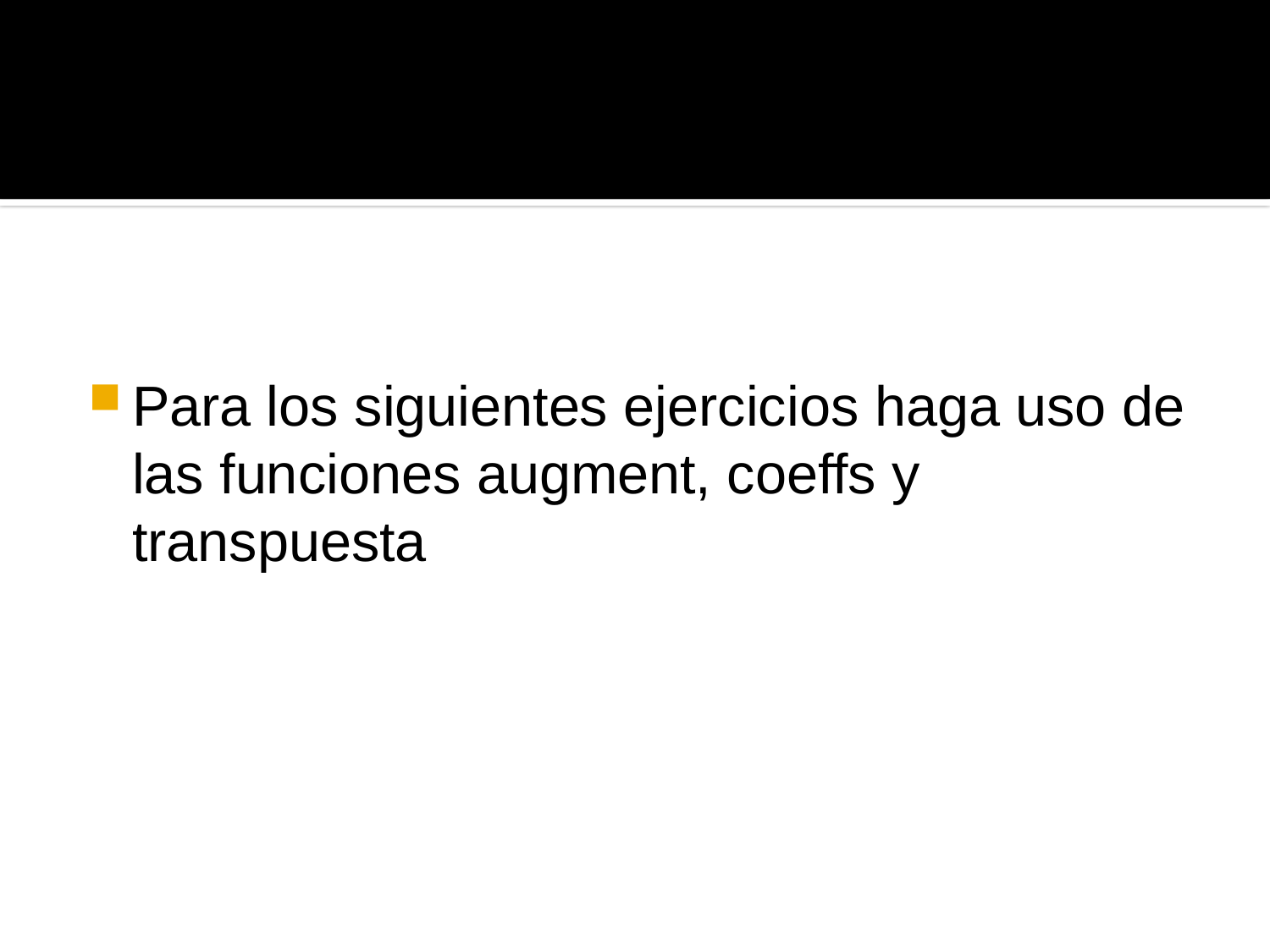

#
Para los siguientes ejercicios haga uso de las funciones augment, coeffs y transpuesta